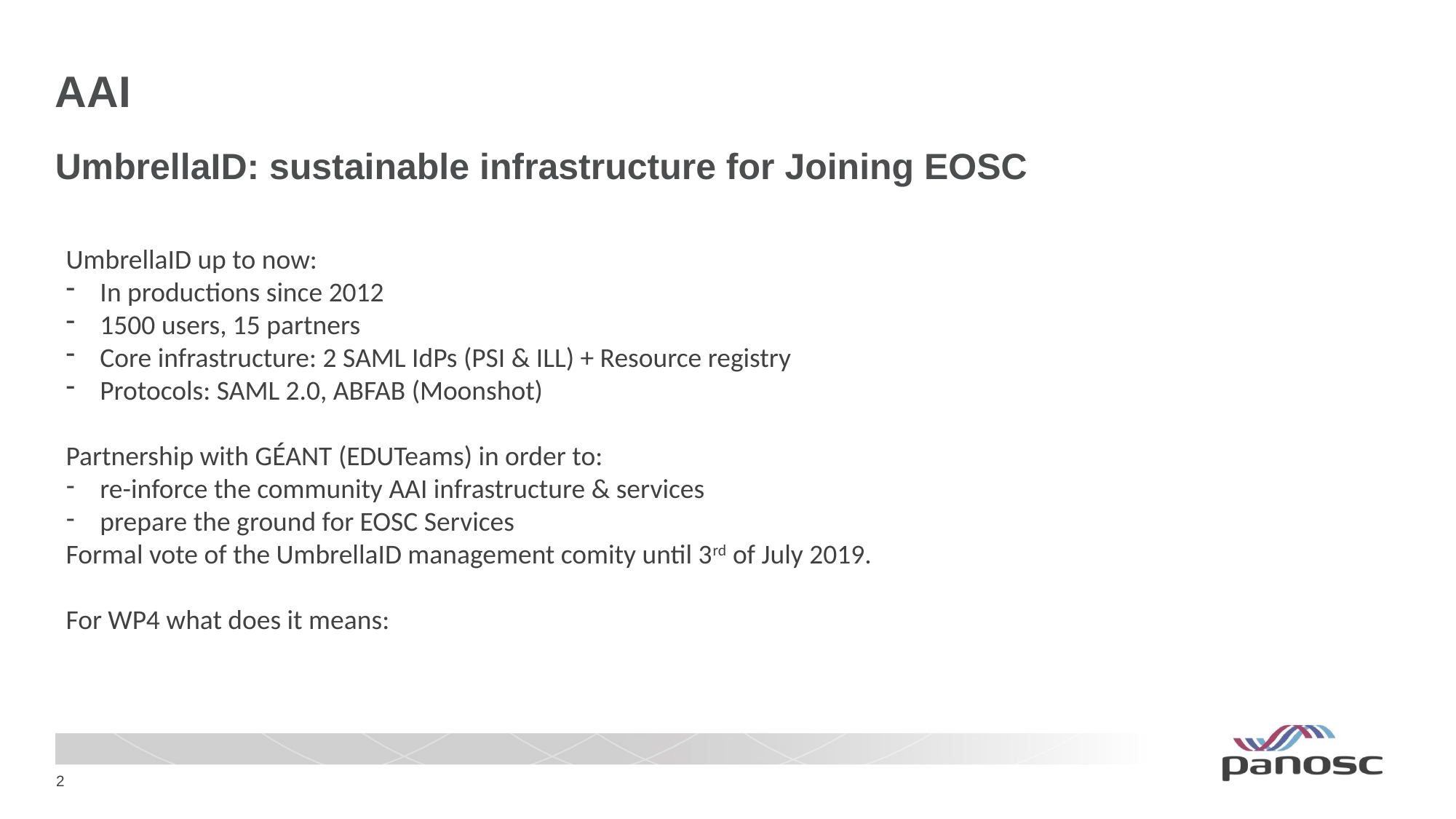

# AAI
UmbrellaID: sustainable infrastructure for Joining EOSC
UmbrellaID up to now:
In productions since 2012
1500 users, 15 partners
Core infrastructure: 2 SAML IdPs (PSI & ILL) + Resource registry
Protocols: SAML 2.0, ABFAB (Moonshot)

Partnership with GÉANT (EDUTeams) in order to:
re-inforce the community AAI infrastructure & services
prepare the ground for EOSC Services
Formal vote of the UmbrellaID management comity until 3rd of July 2019.

For WP4 what does it means: